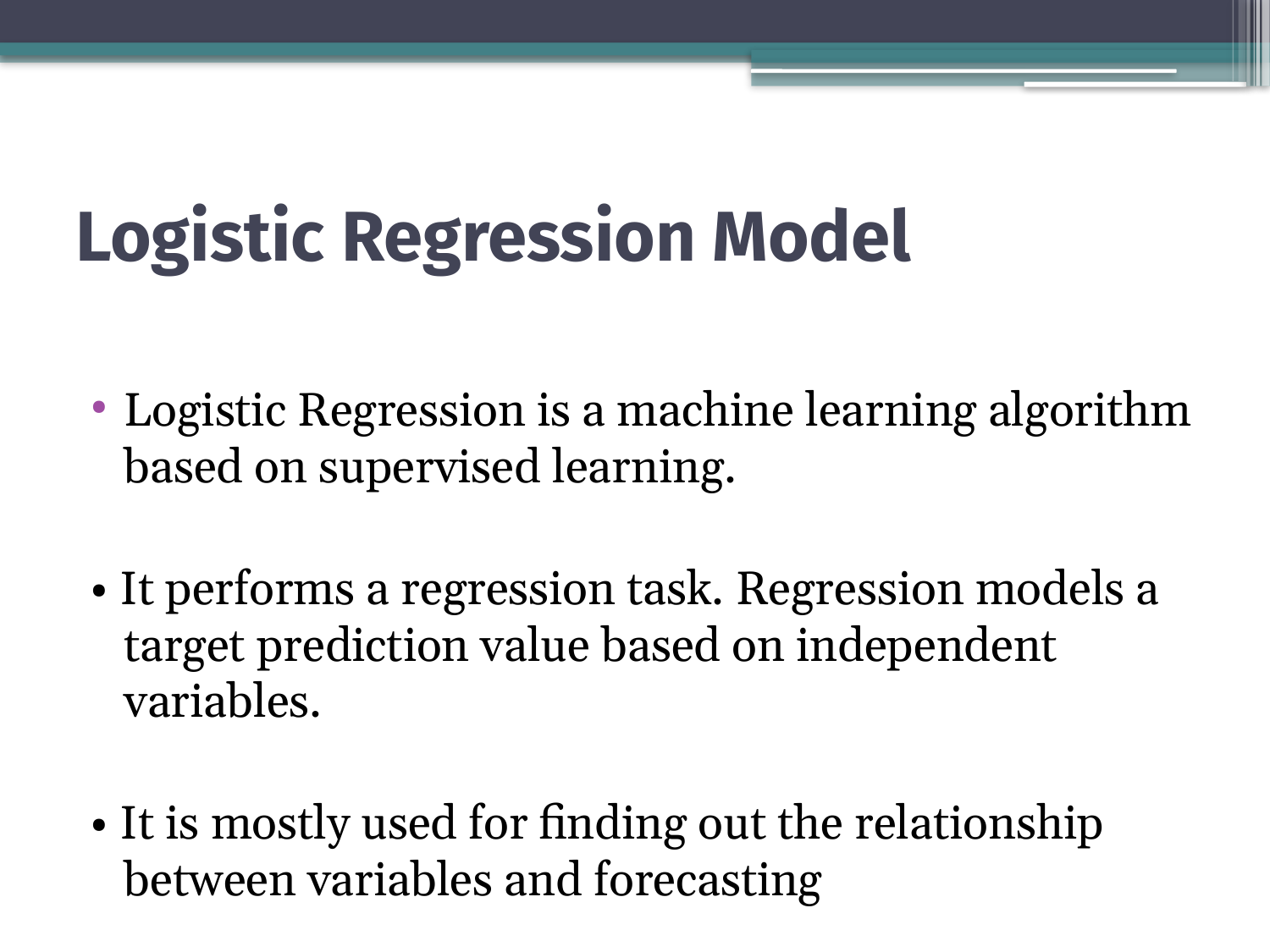

# Logistic Regression Model

Logistic Regression is a machine learning algorithm based on supervised learning.

• It performs a regression task. Regression models a target prediction value based on independent variables.

• It is mostly used for finding out the relationship between variables and forecasting